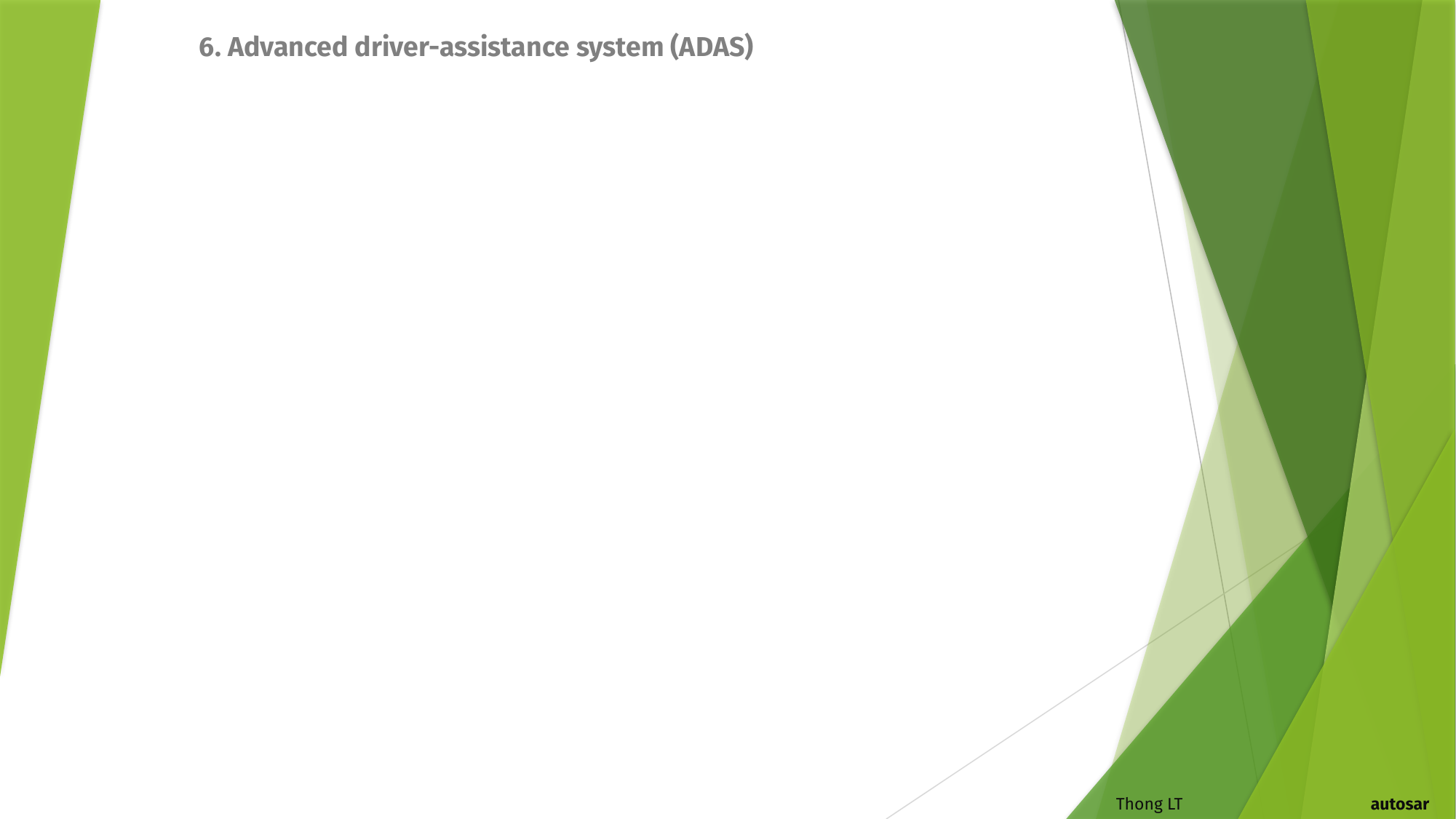

6. Advanced driver-assistance system (ADAS)
# Thong LT                                           autosar